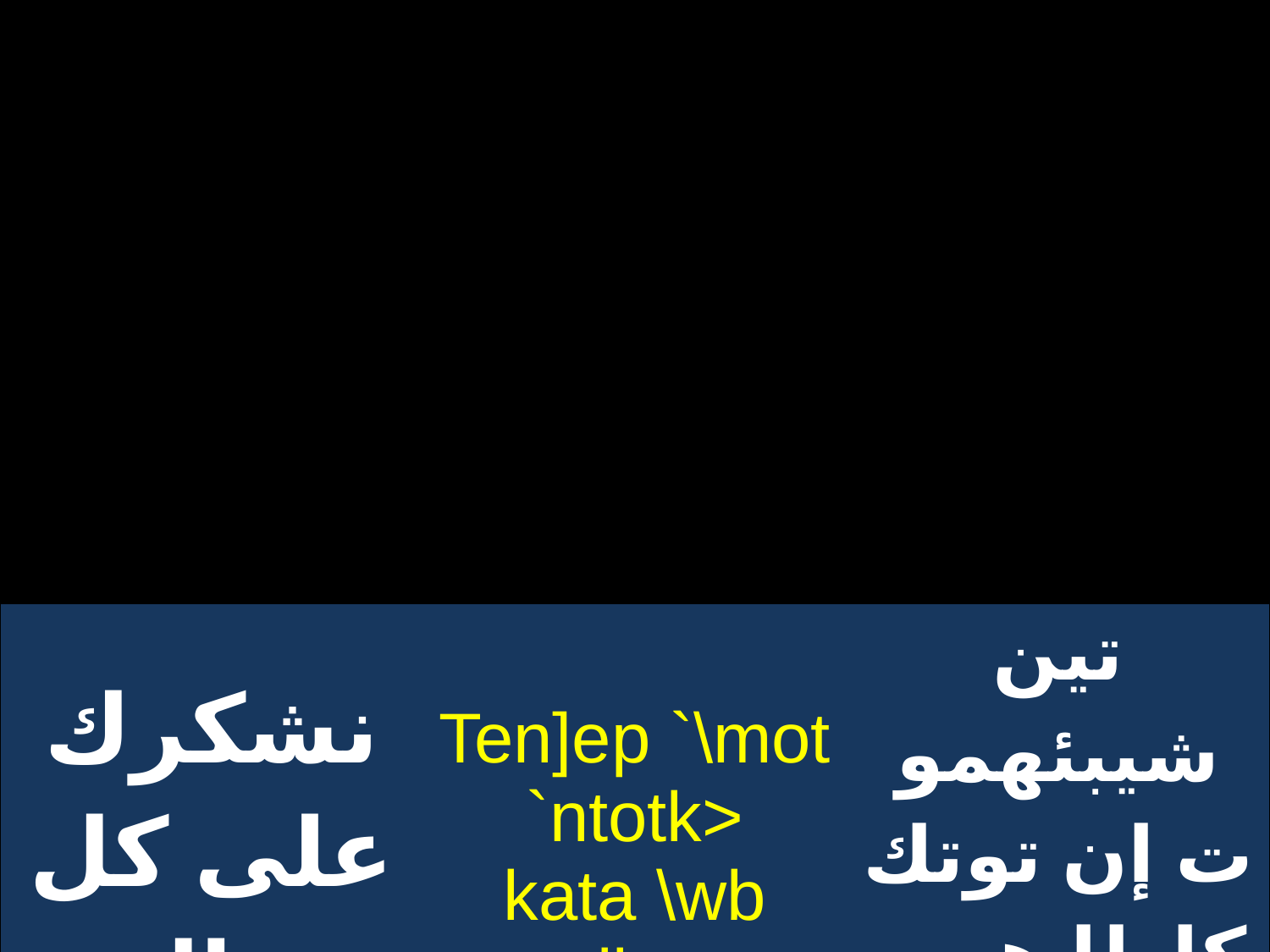

| نشكرك على كل حال | Ten]ep `\mot `ntotk> kata \wb niben | تين شيبئهموت إن توتك كاطا هوب نيفين |
| --- | --- | --- |